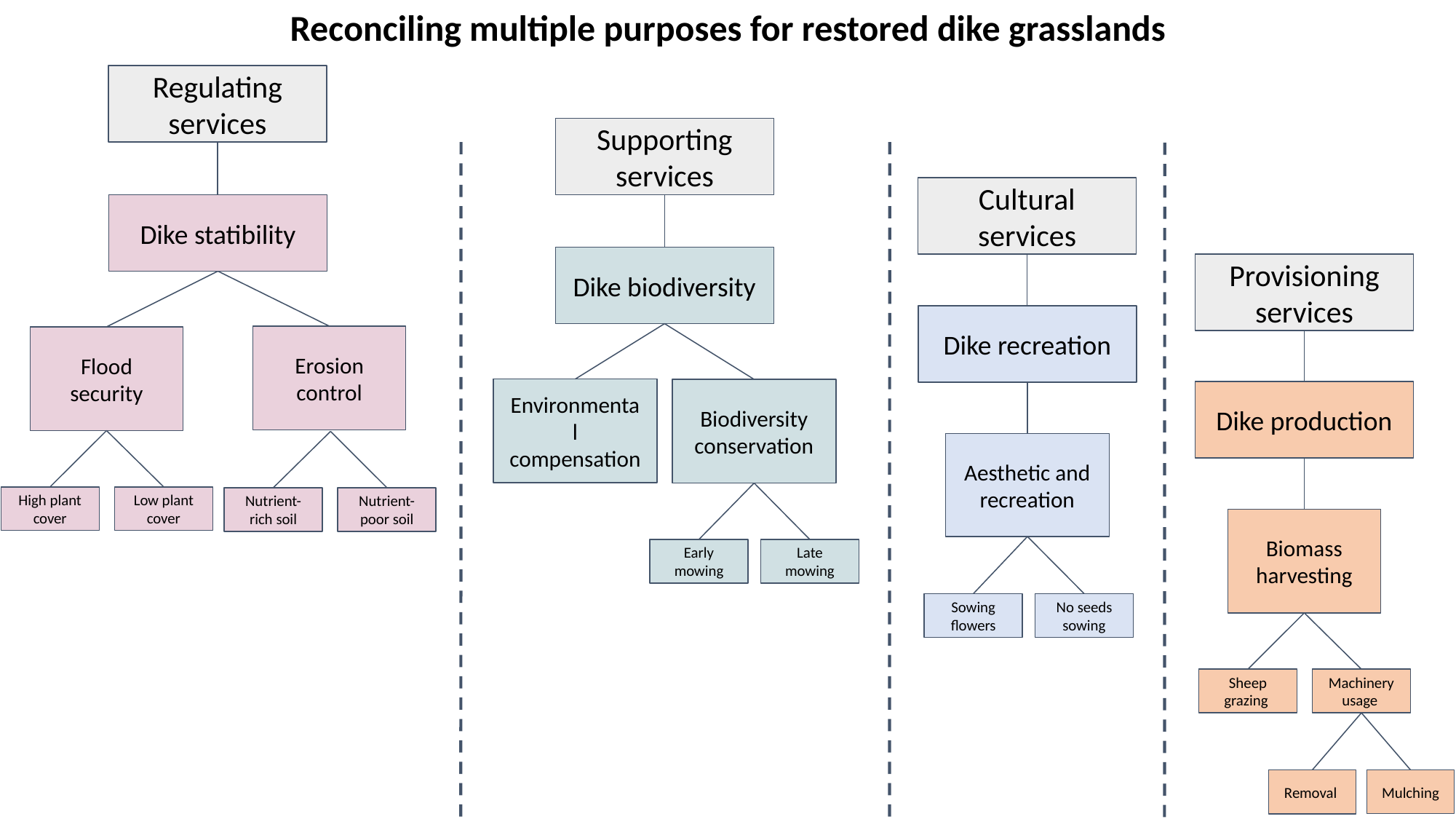

Reconciling multiple purposes for restored dike grasslands
Regulating services
Supporting services
Cultural services
Dike statibility
Dike biodiversity
Provisioning services
Dike recreation
Erosion control
Flood security
Environmental compensation
Biodiversity conservation
Dike production
Aesthetic and recreation
High plant cover
Low plant cover
Nutrient-rich soil
Nutrient-poor soil
Biomass harvesting
Early mowing
Late mowing
No seeds sowing
Sowing flowers
Sheep grazing
Machinery usage
Mulching
Removal